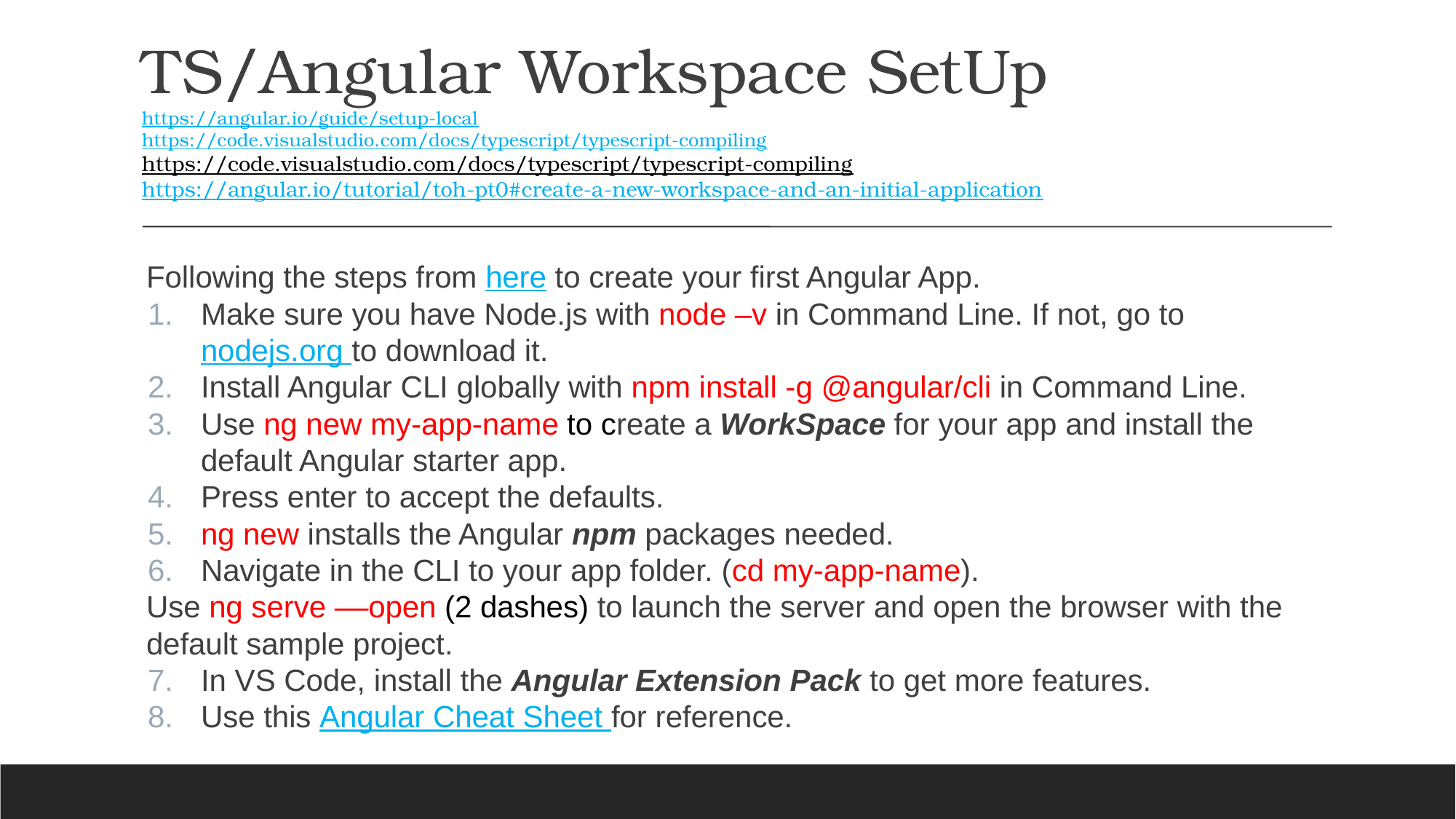

TS/Angular Workspace SetUp
https://angular.io/guide/setup-local
https://code.visualstudio.com/docs/typescript/typescript-compiling
https://code.visualstudio.com/docs/typescript/typescript-compiling
https://angular.io/tutorial/toh-pt0#create-a-new-workspace-and-an-initial-application
Following the steps from here to create your first Angular App.
Make sure you have Node.js with node –v in Command Line. If not, go to nodejs.org to download it.
Install Angular CLI globally with npm install -g @angular/cli in Command Line.
Use ng new my-app-name to create a WorkSpace for your app and install the default Angular starter app.
Press enter to accept the defaults.
ng new installs the Angular npm packages needed.
Navigate in the CLI to your app folder. (cd my-app-name).
Use ng serve ––open (2 dashes) to launch the server and open the browser with the default sample project.
In VS Code, install the Angular Extension Pack to get more features.
Use this Angular Cheat Sheet for reference.